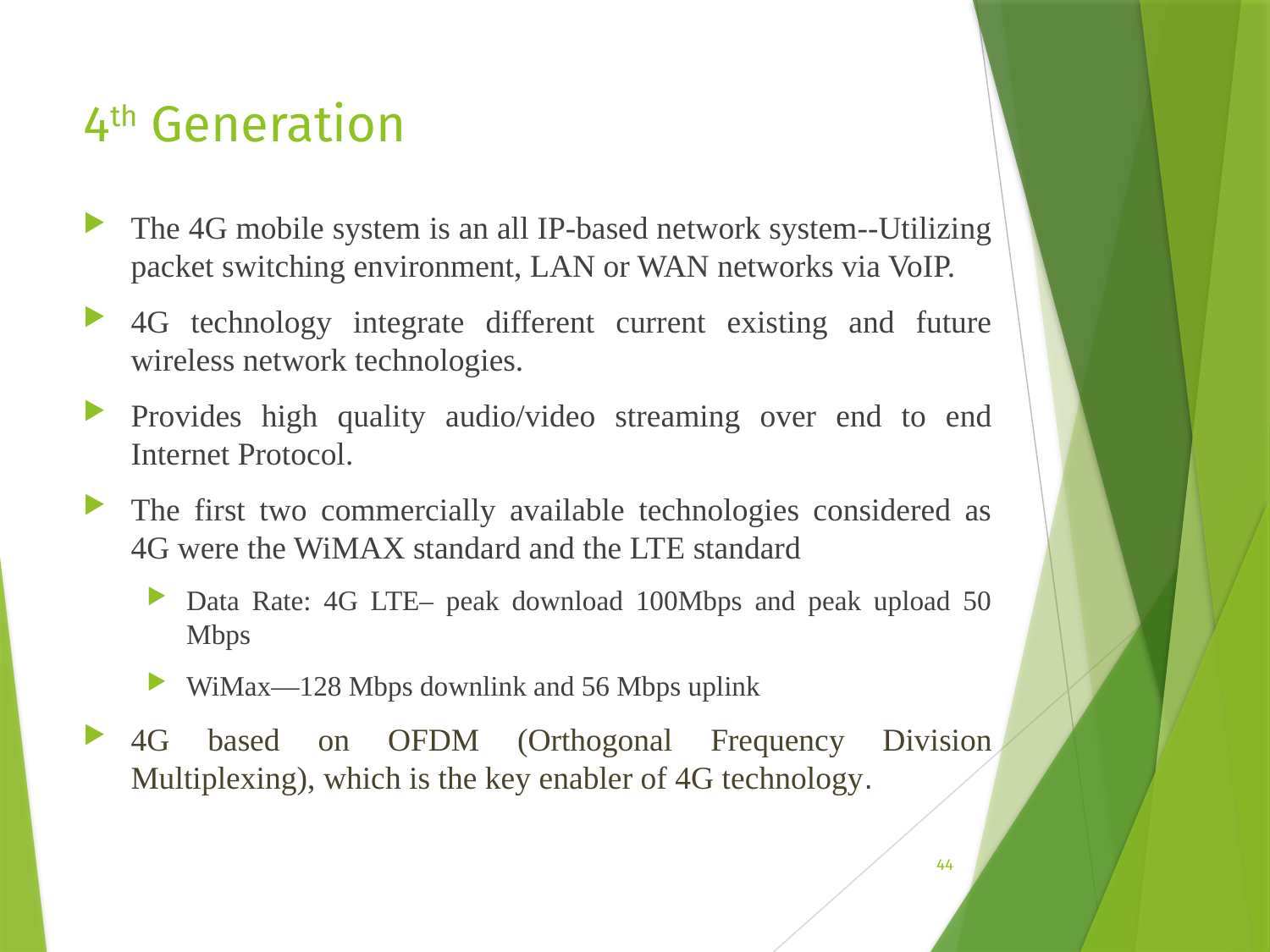

# 4th Generation
The 4G mobile system is an all IP-based network system--Utilizing packet switching environment, LAN or WAN networks via VoIP.
4G technology integrate different current existing and future wireless network technologies.
Provides high quality audio/video streaming over end to end Internet Protocol.
The first two commercially available technologies considered as 4G were the WiMAX standard and the LTE standard
Data Rate: 4G LTE– peak download 100Mbps and peak upload 50 Mbps
WiMax—128 Mbps downlink and 56 Mbps uplink
4G based on OFDM (Orthogonal Frequency Division Multiplexing), which is the key enabler of 4G technology.
44